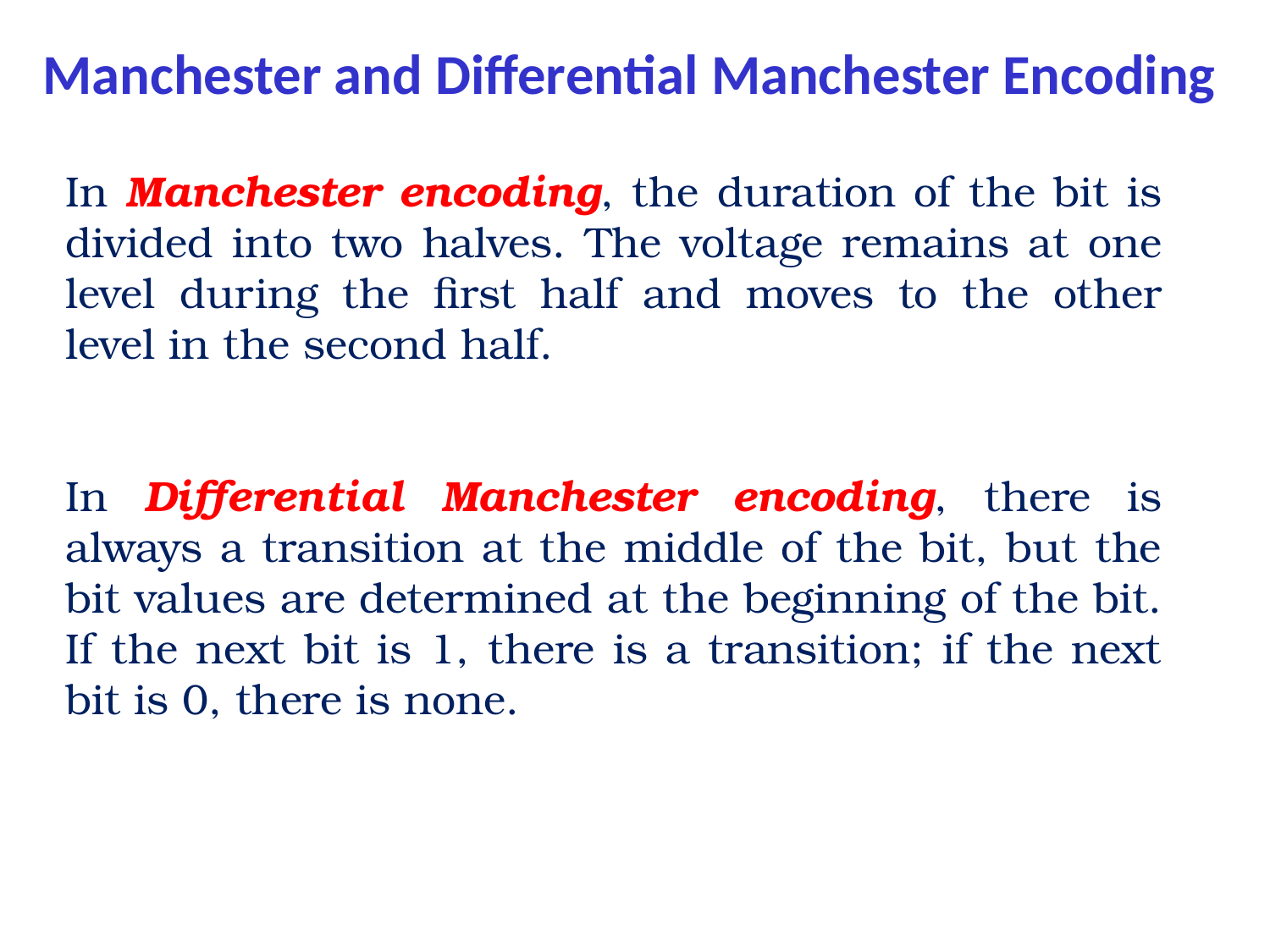

Manchester and Differential Manchester Encoding
In Manchester encoding, the duration of the bit is divided into two halves. The voltage remains at one level during the first half and moves to the other level in the second half.

In Differential Manchester encoding, there is always a transition at the middle of the bit, but the bit values are determined at the beginning of the bit. If the next bit is 1, there is a transition; if the next bit is 0, there is none.